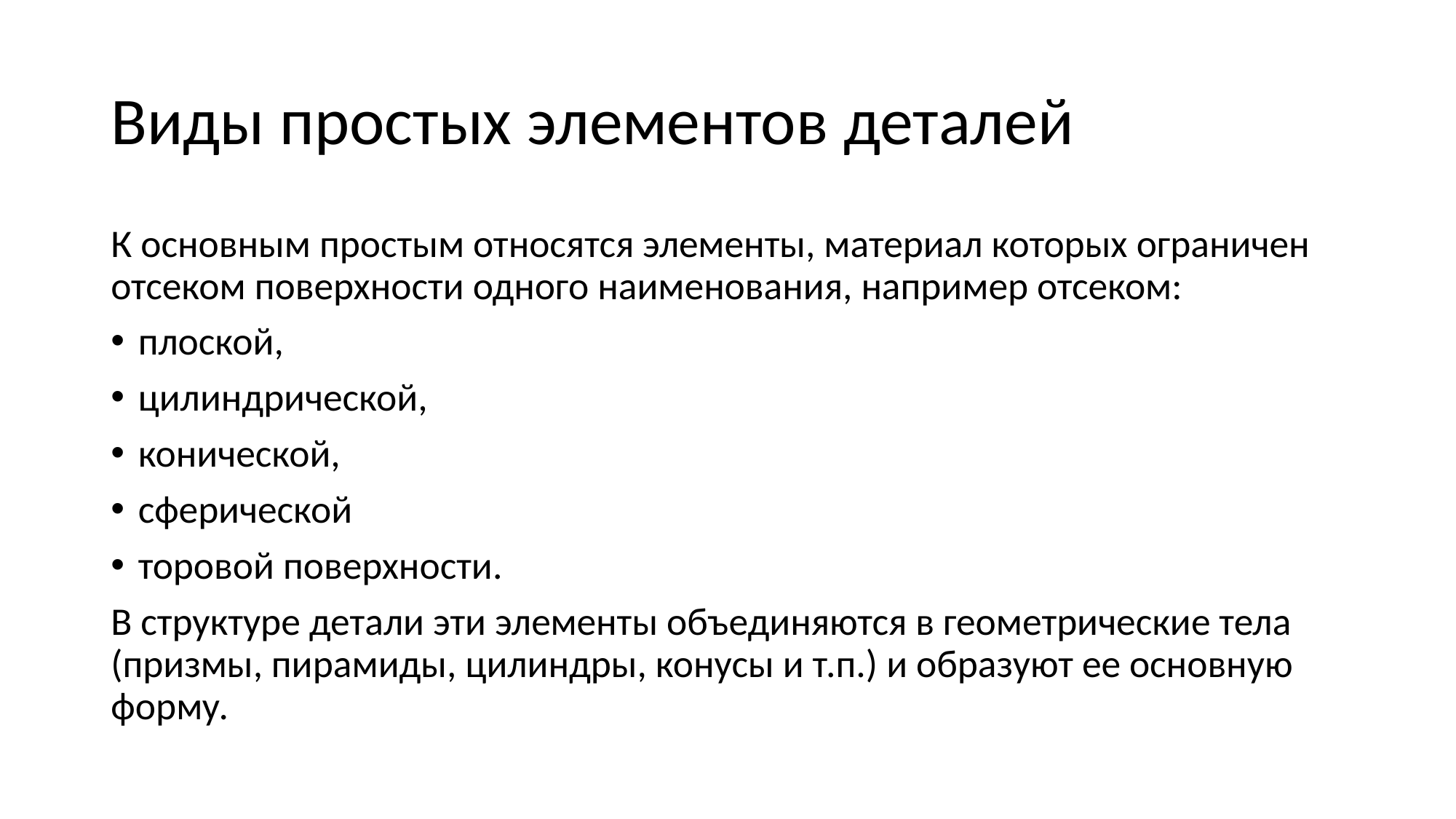

# Виды простых элементов деталей
К основным простым относятся элементы, материал которых ограничен отсеком поверхности одного наименования, например отсеком:
плоской,
цилиндрической,
конической,
сферической
торовой поверхности.
В структуре детали эти элементы объединяются в геометрические тела (призмы, пирамиды, цилиндры, конусы и т.п.) и образуют ее основную форму.